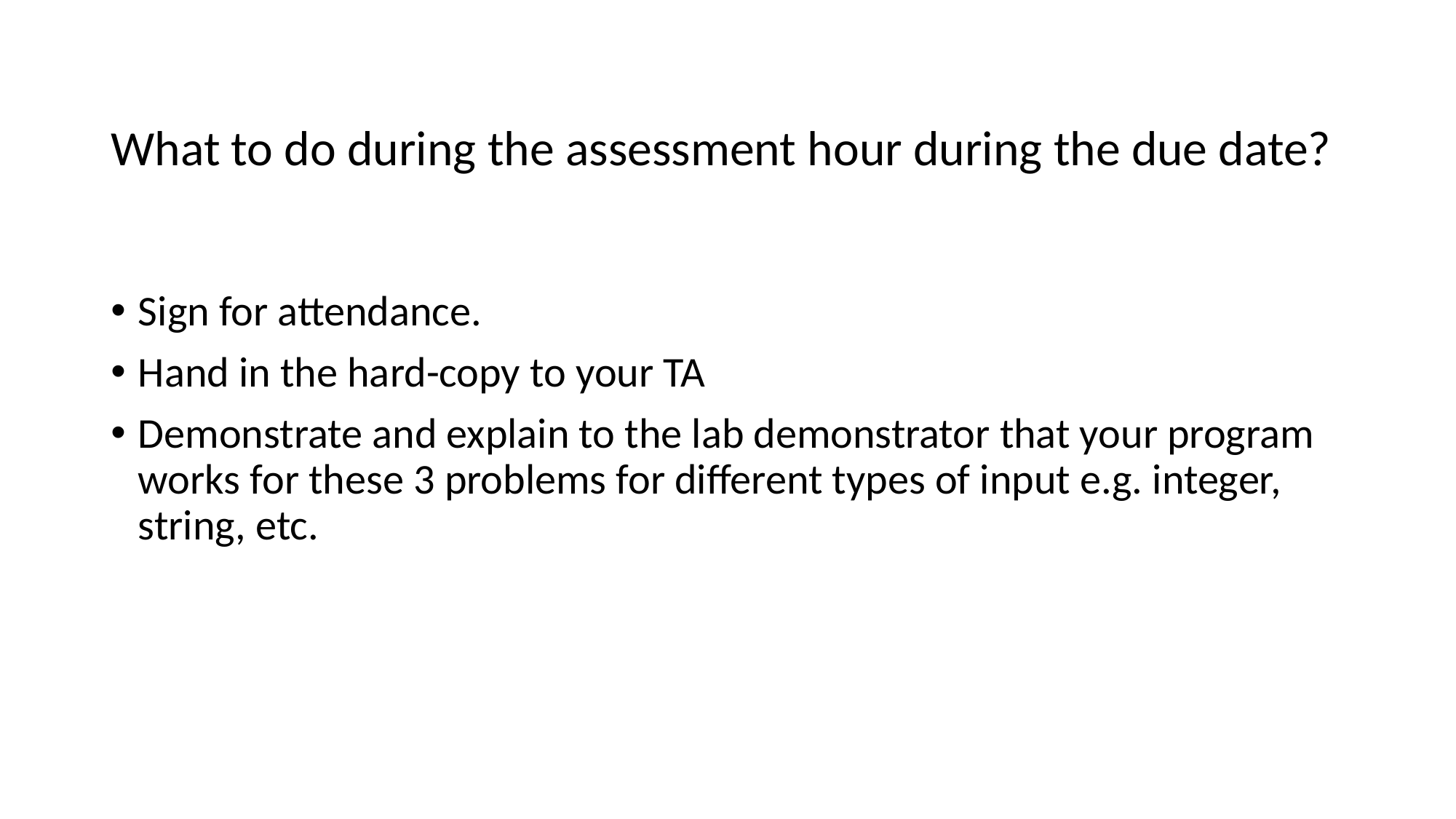

# What to do during the assessment hour during the due date?

Sign for attendance.
Hand in the hard-copy to your TA
Demonstrate and explain to the lab demonstrator that your program works for these 3 problems for different types of input e.g. integer, string, etc.